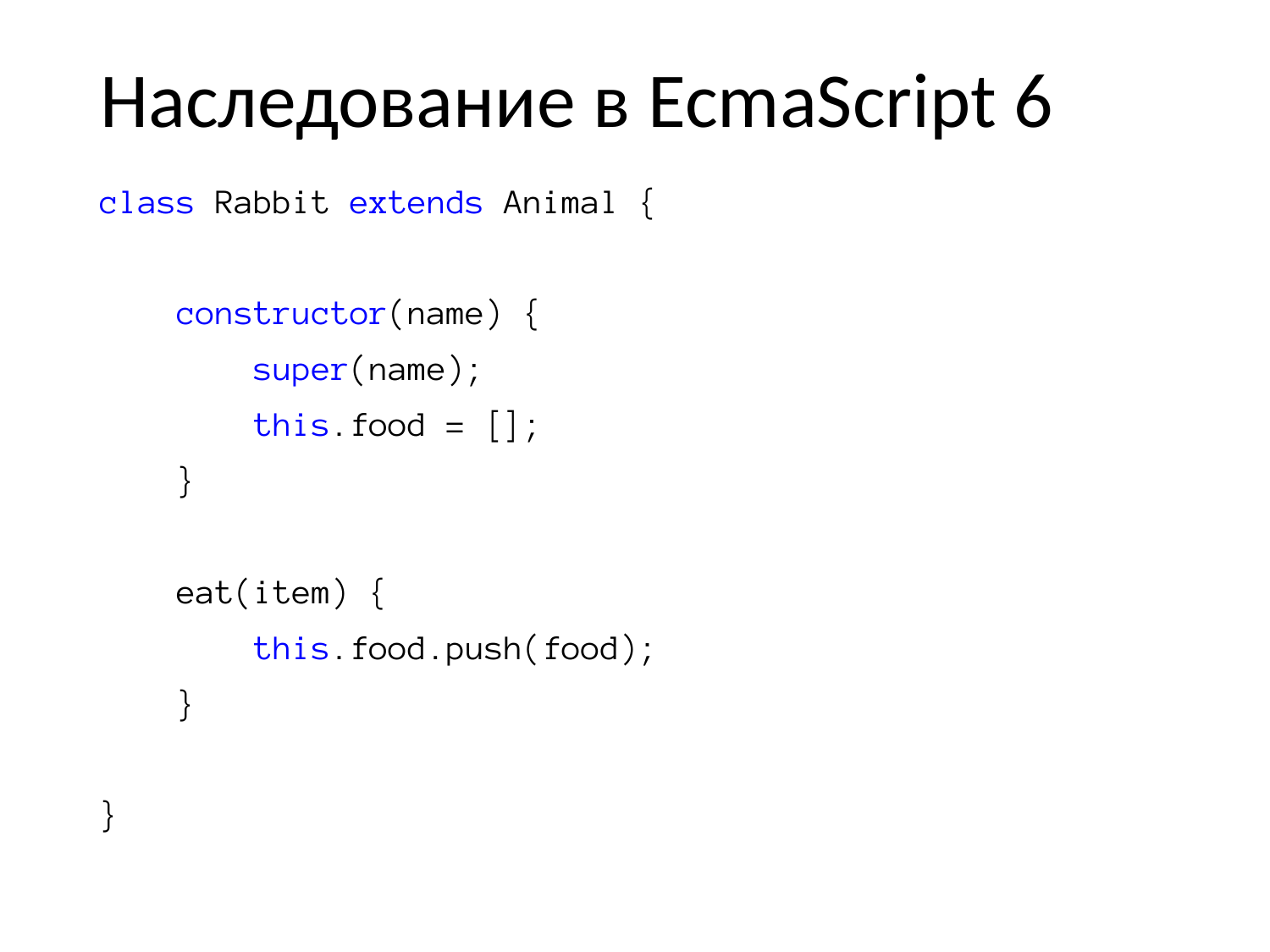

# Наследование в EcmaScript 6
class Rabbit extends Animal {

    constructor(name) {
        super(name);
        this.food = [];
    }

    eat(item) {
        this.food.push(food);
    }

}